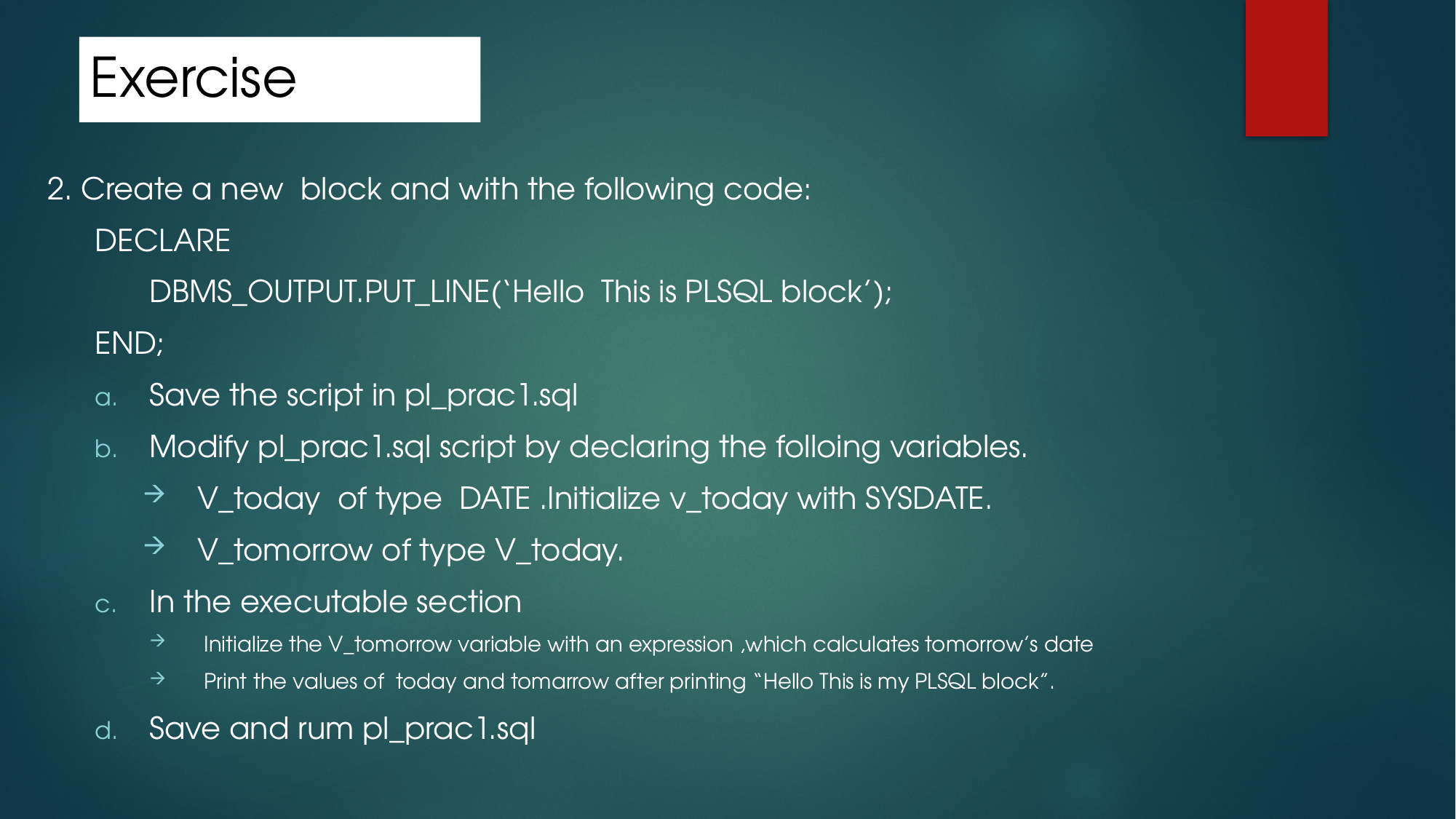

# Exercise
2. Create a new  block and with the following code:
DECLARE
	DBMS_OUTPUT.PUT_LINE(‘Hello  This is PLSQL block’);
END;
Save the script in pl_prac1.sql
Modify pl_prac1.sql script by declaring the folloing variables.
V_today  of type  DATE .Initialize v_today with SYSDATE.
V_tomorrow of type V_today.
In the executable section
Initialize the V_tomorrow variable with an expression ,which calculates tomorrow’s date
Print the values of  today and tomarrow after printing “Hello This is my PLSQL block”.
Save and rum pl_prac1.sql